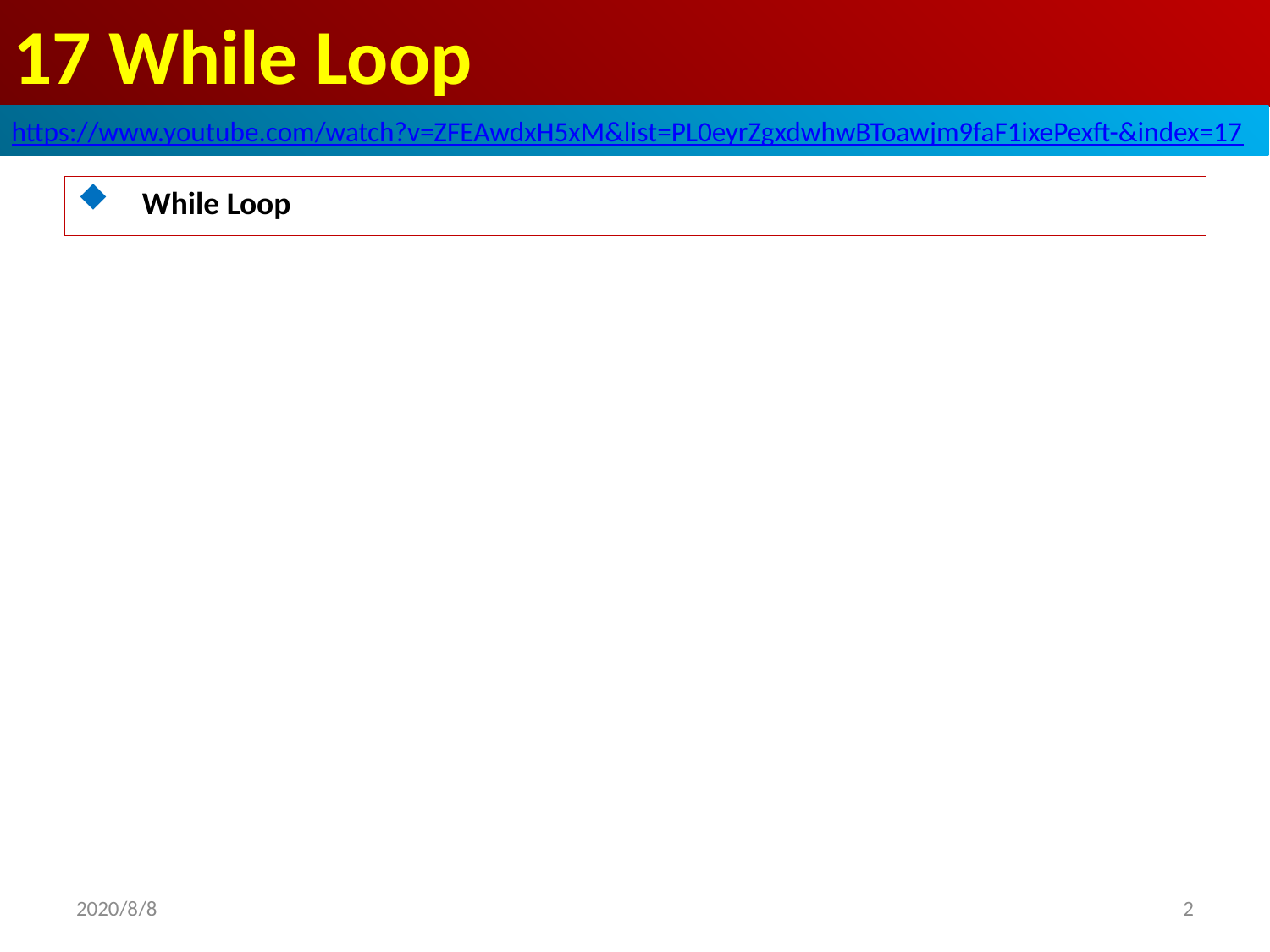

# 17 While Loop
https://www.youtube.com/watch?v=ZFEAwdxH5xM&list=PL0eyrZgxdwhwBToawjm9faF1ixePexft-&index=17
While Loop
2
2020/8/8